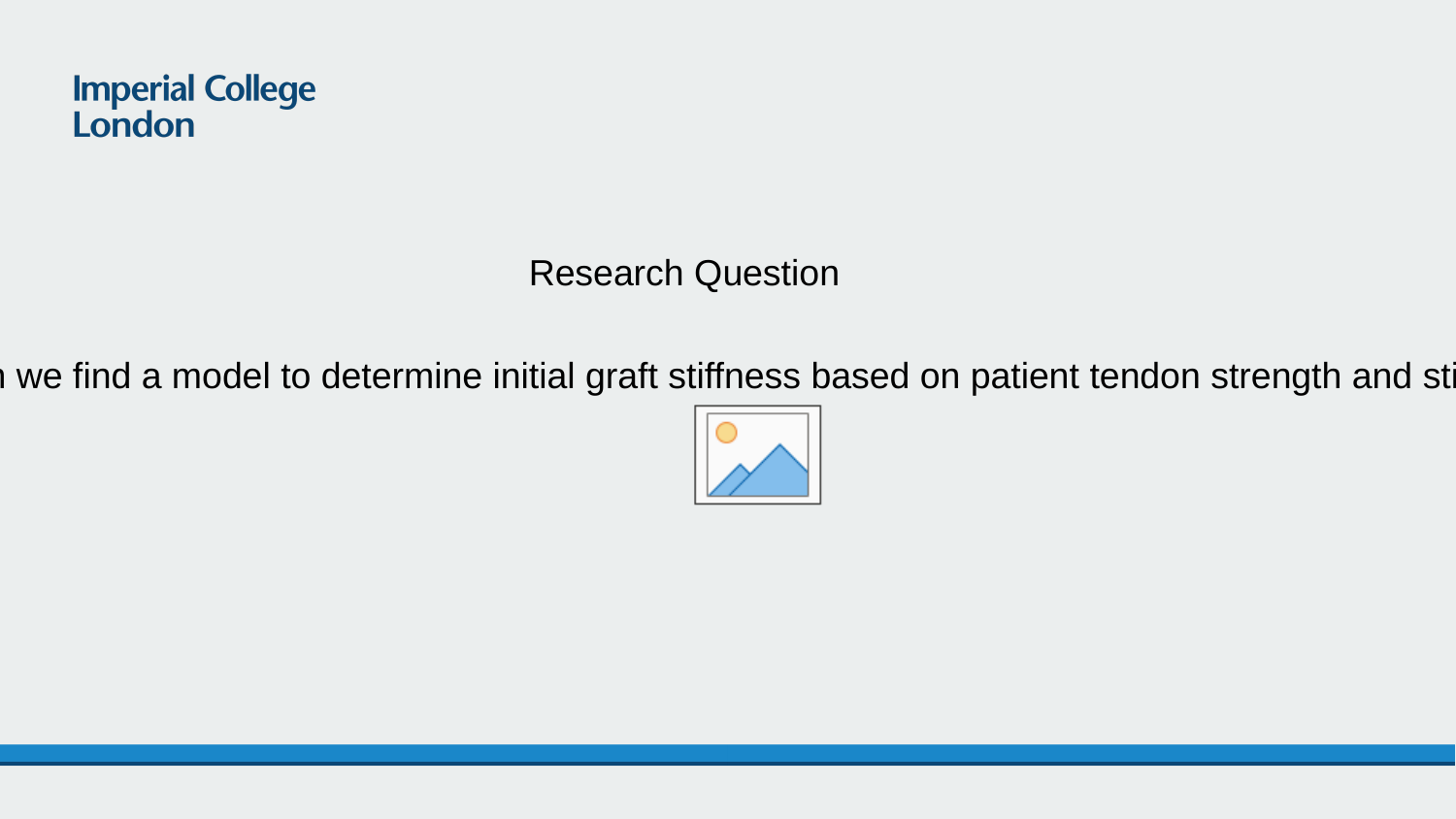

Research Question
Can we find a model to determine initial graft stiffness based on patient tendon strength and stiffness?